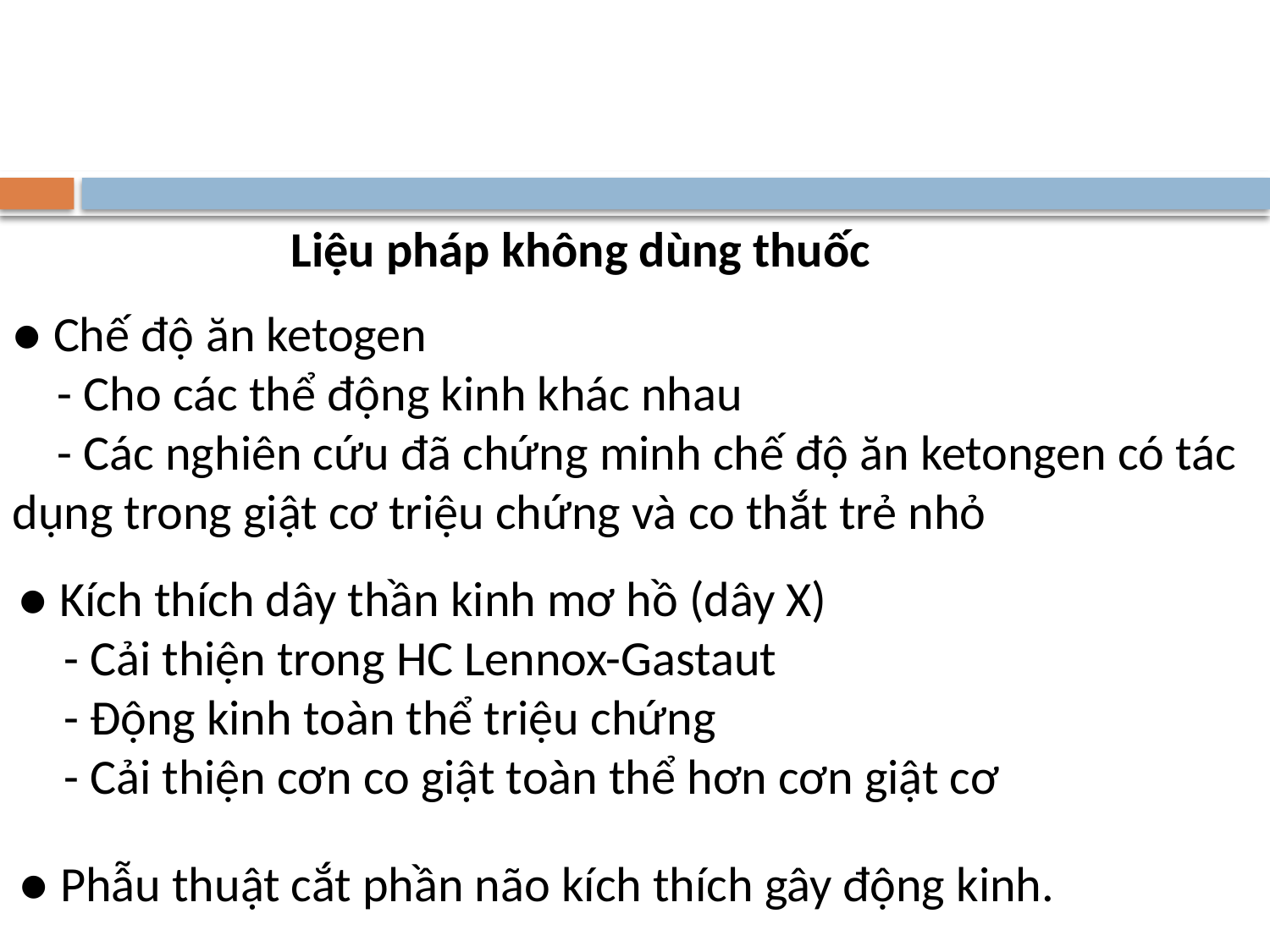

#
Liệu pháp không dùng thuốc
● Chế độ ăn ketogen
    - Cho các thể động kinh khác nhau
    - Các nghiên cứu đã chứng minh chế độ ăn ketongen có tác dụng trong giật cơ triệu chứng và co thắt trẻ nhỏ
● Kích thích dây thần kinh mơ hồ (dây X)
    - Cải thiện trong HC Lennox-Gastaut
    - Động kinh toàn thể triệu chứng
    - Cải thiện cơn co giật toàn thể hơn cơn giật cơ
● Phẫu thuật cắt phần não kích thích gây động kinh.